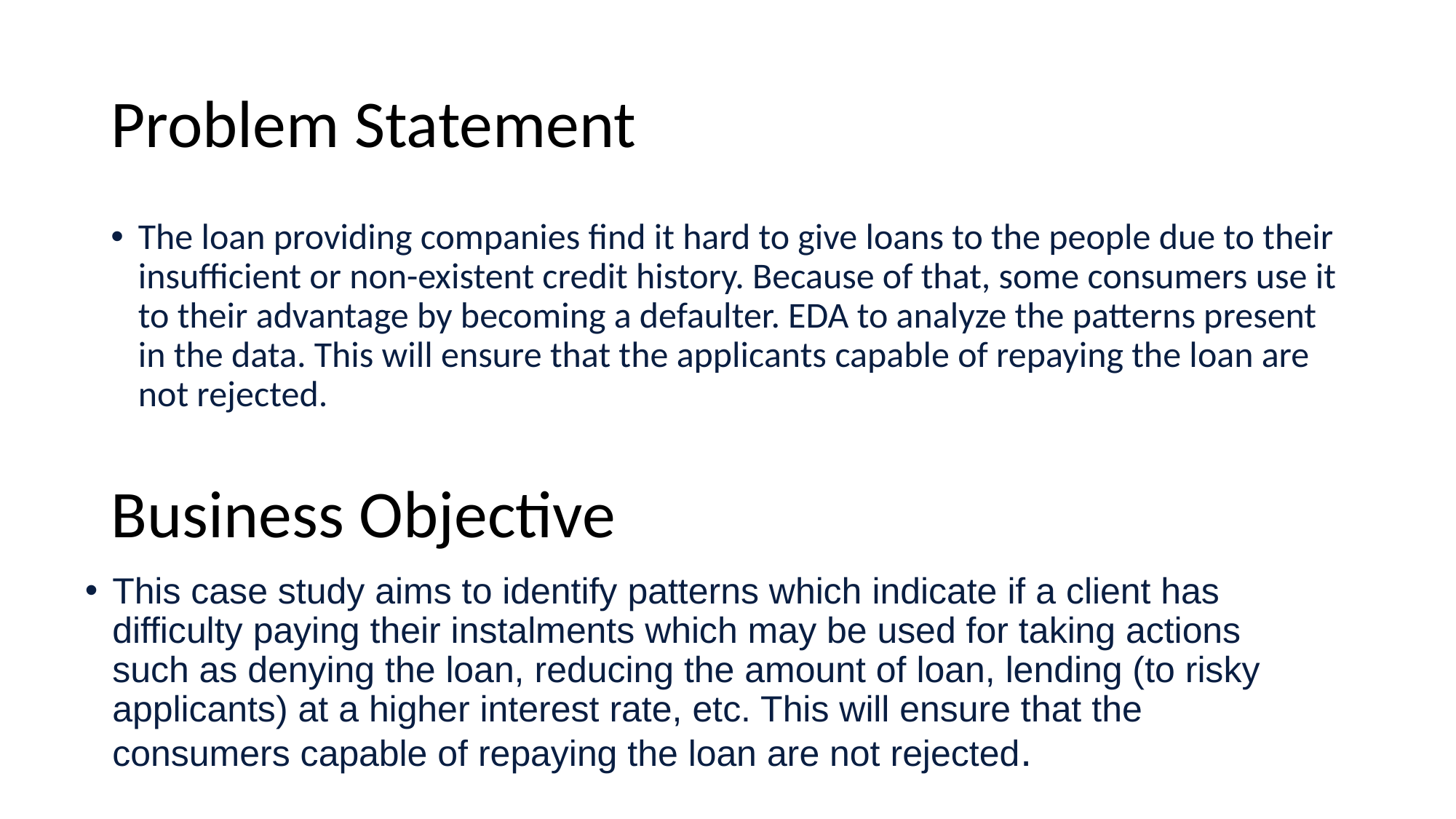

# Problem Statement
The loan providing companies find it hard to give loans to the people due to their insufficient or non-existent credit history. Because of that, some consumers use it to their advantage by becoming a defaulter. EDA to analyze the patterns present in the data. This will ensure that the applicants capable of repaying the loan are not rejected.
Business Objective
This case study aims to identify patterns which indicate if a client has difficulty paying their instalments which may be used for taking actions such as denying the loan, reducing the amount of loan, lending (to risky applicants) at a higher interest rate, etc. This will ensure that the consumers capable of repaying the loan are not rejected.